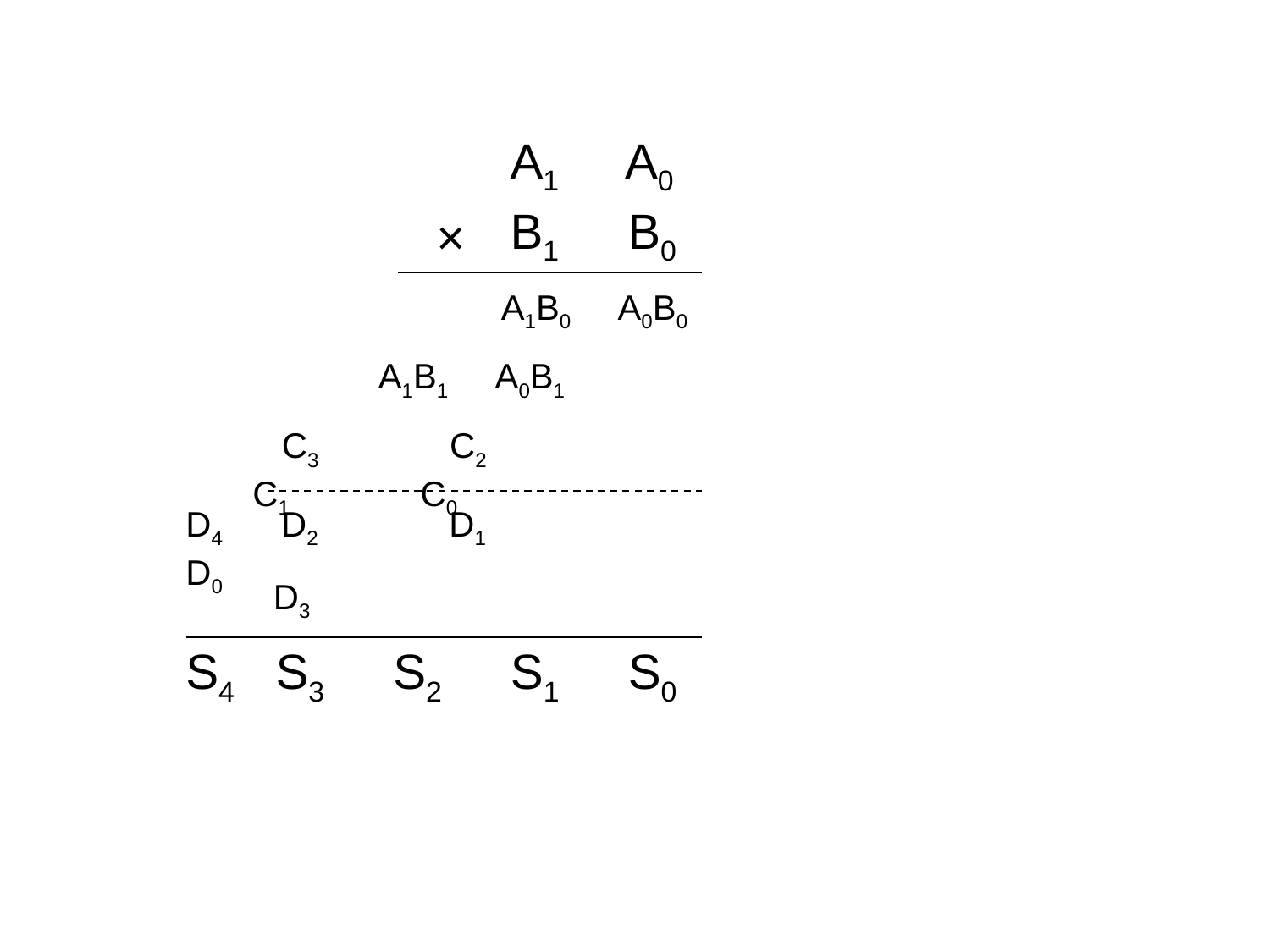

A1     A0
B1     B0
×
A1B0     A0B0
A1B1     A0B1
   C3　　　 C2　　　 C1　　　 C0
D4      D2　　　 D1　　　 D0
         D3
S4   S3     S2     S1     S0